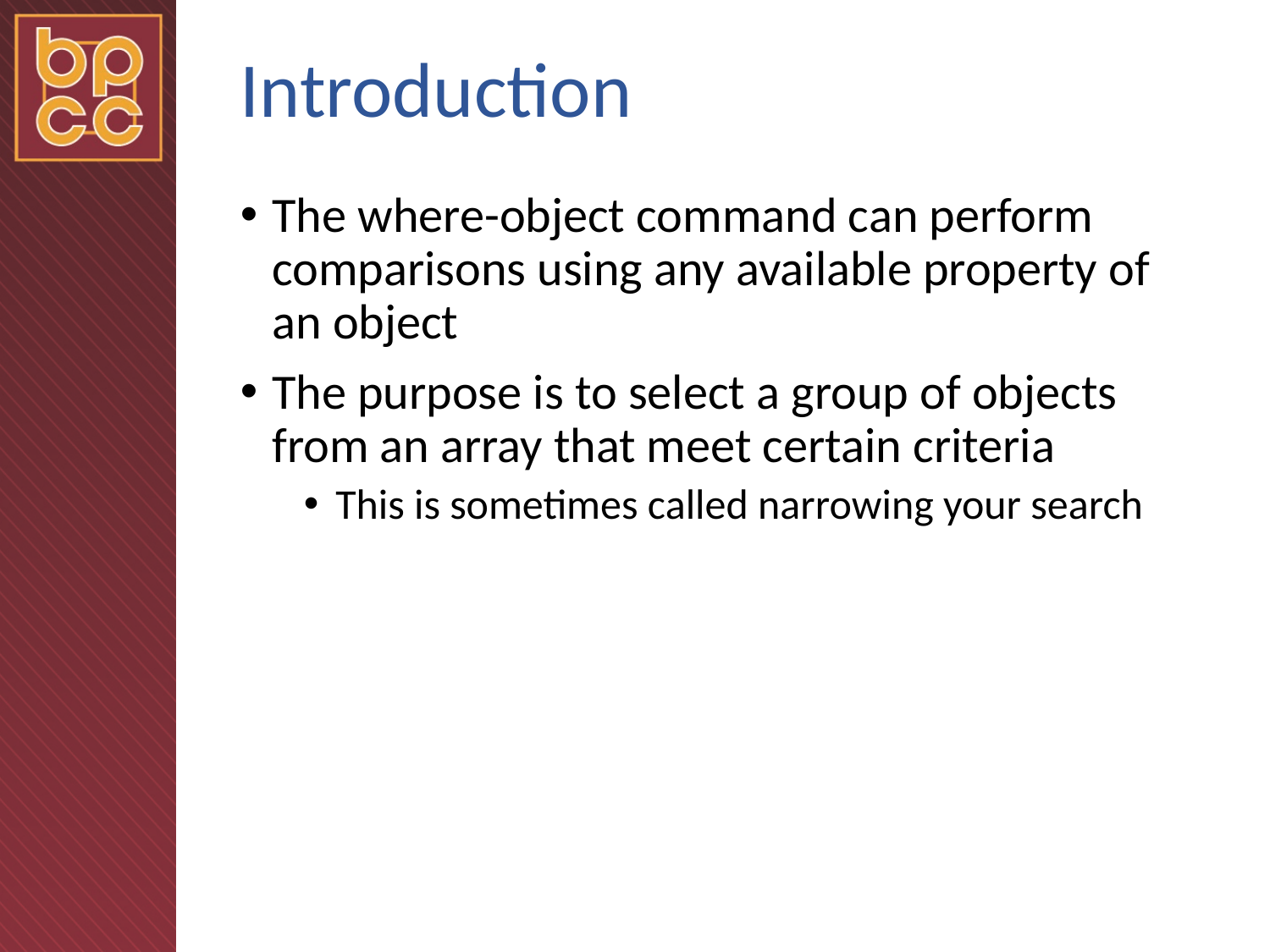

# Introduction
The where-object command can perform comparisons using any available property of an object
The purpose is to select a group of objects from an array that meet certain criteria
This is sometimes called narrowing your search